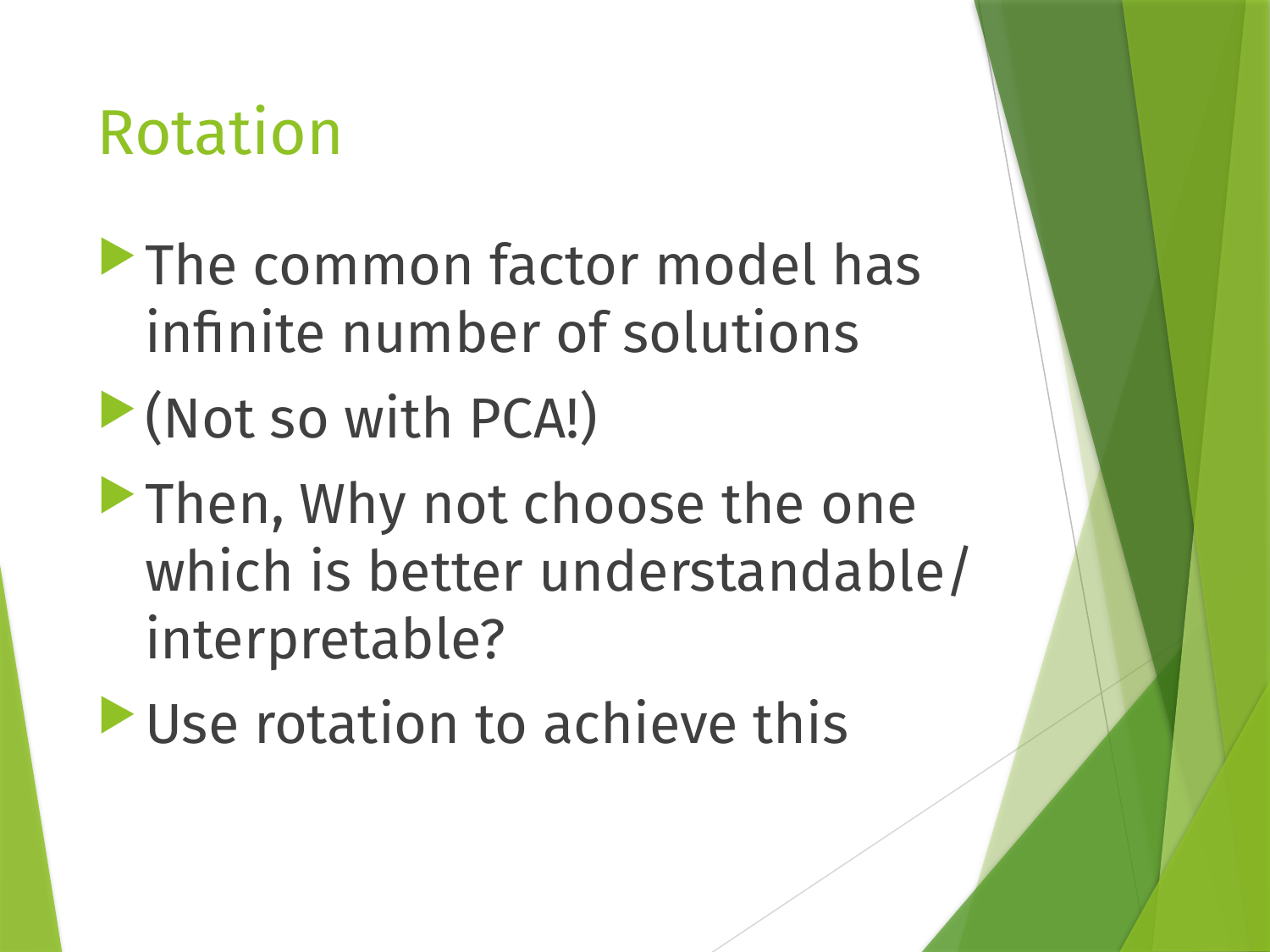

# Rotation
The common factor model has infinite number of solutions
(Not so with PCA!)
Then, Why not choose the one which is better understandable/ interpretable?
Use rotation to achieve this